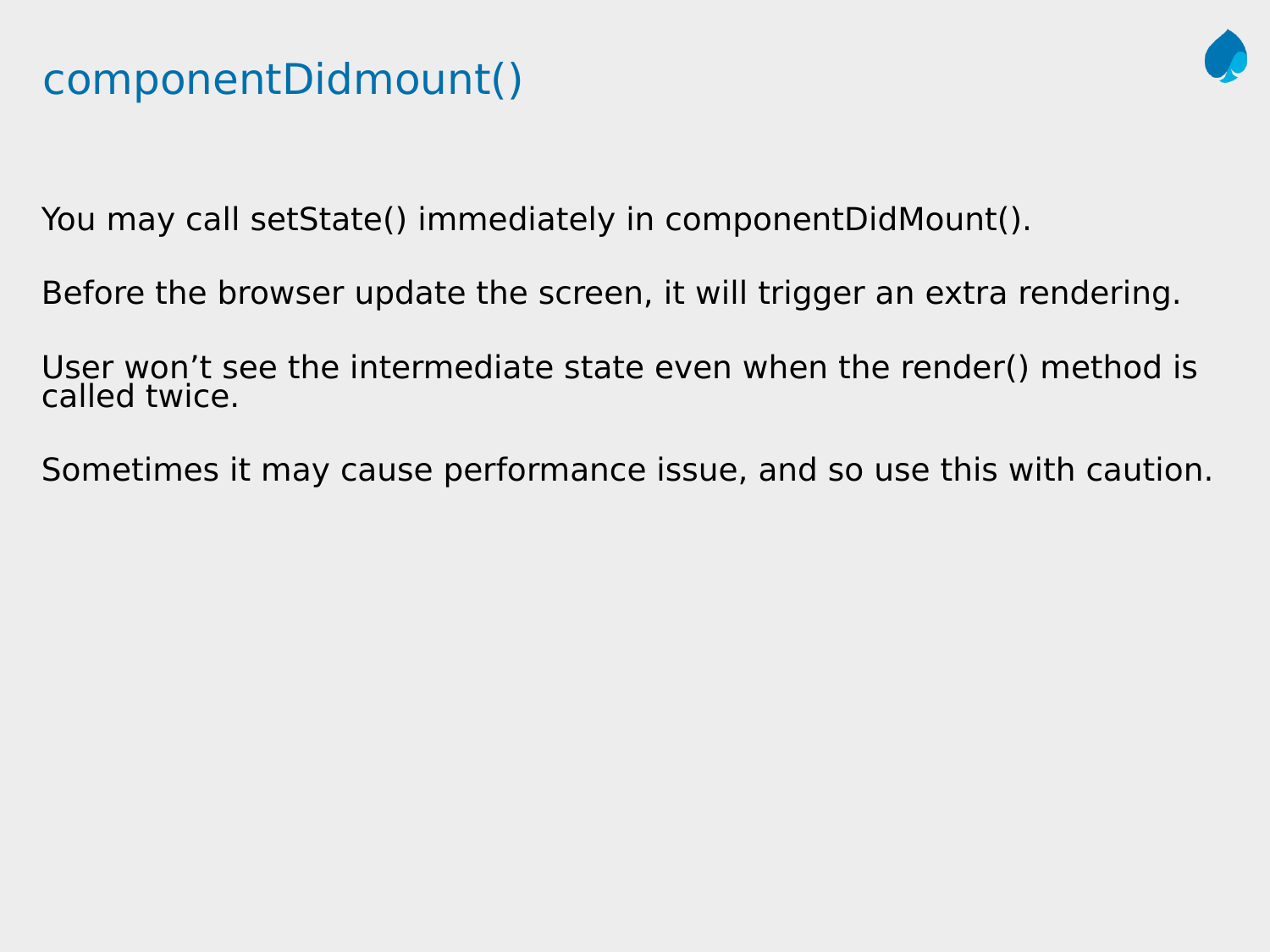

# componentDidmount()
You may call setState() immediately in componentDidMount().

Before the browser update the screen, it will trigger an extra rendering.

User won’t see the intermediate state even when the render() method is called twice.

Sometimes it may cause performance issue, and so use this with caution.